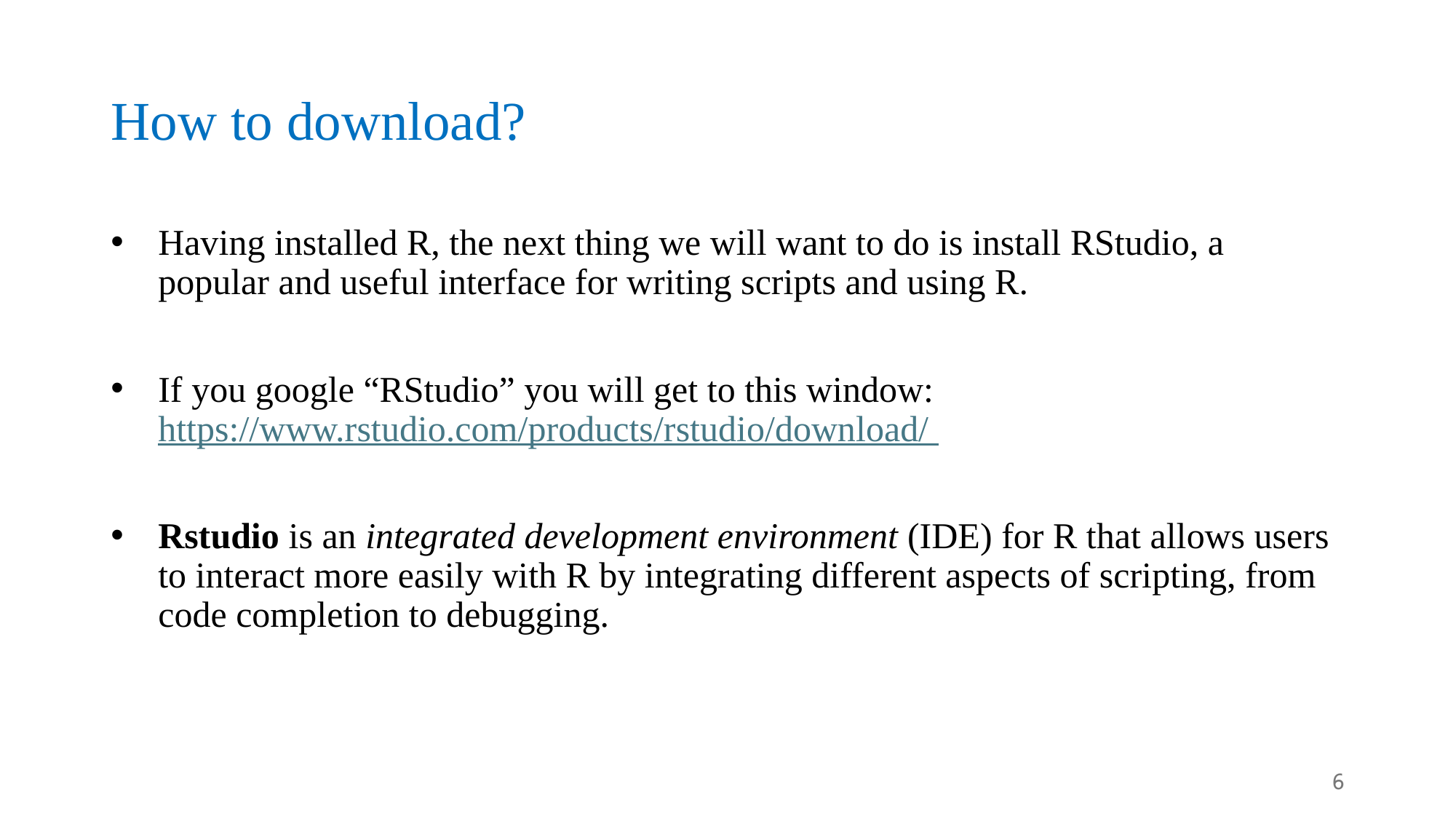

# How to download?
Having installed R, the next thing we will want to do is install RStudio, a popular and useful interface for writing scripts and using R.

If you google “RStudio” you will get to this window: 	https://www.rstudio.com/products/rstudio/download/

Rstudio is an integrated development environment (IDE) for R that allows users to interact more easily with R by integrating different aspects of scripting, from code completion to debugging.
6